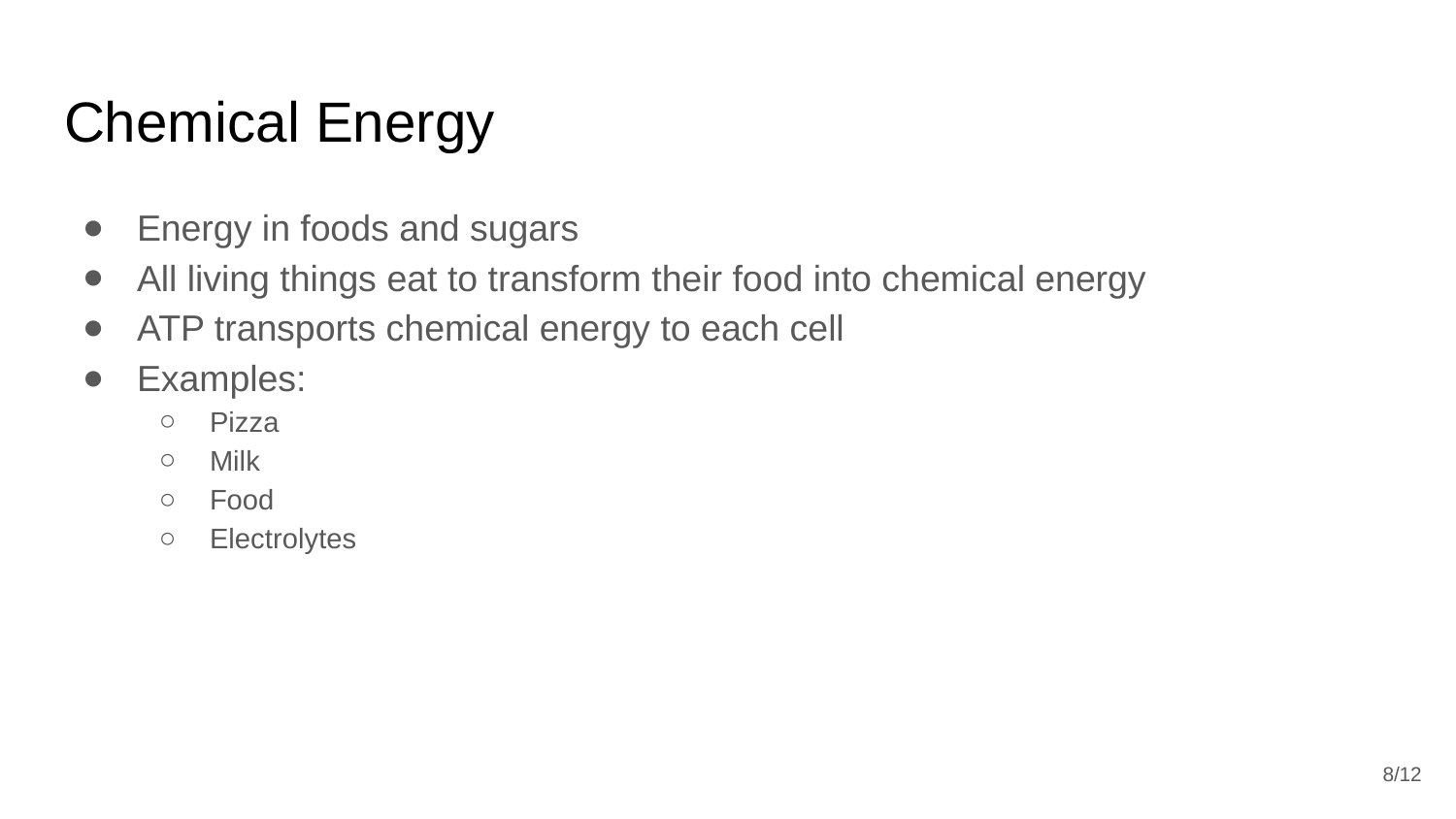

# Chemical Energy
Energy in foods and sugars
All living things eat to transform their food into chemical energy
ATP transports chemical energy to each cell
Examples:
Pizza
Milk
Food
Electrolytes
8/12